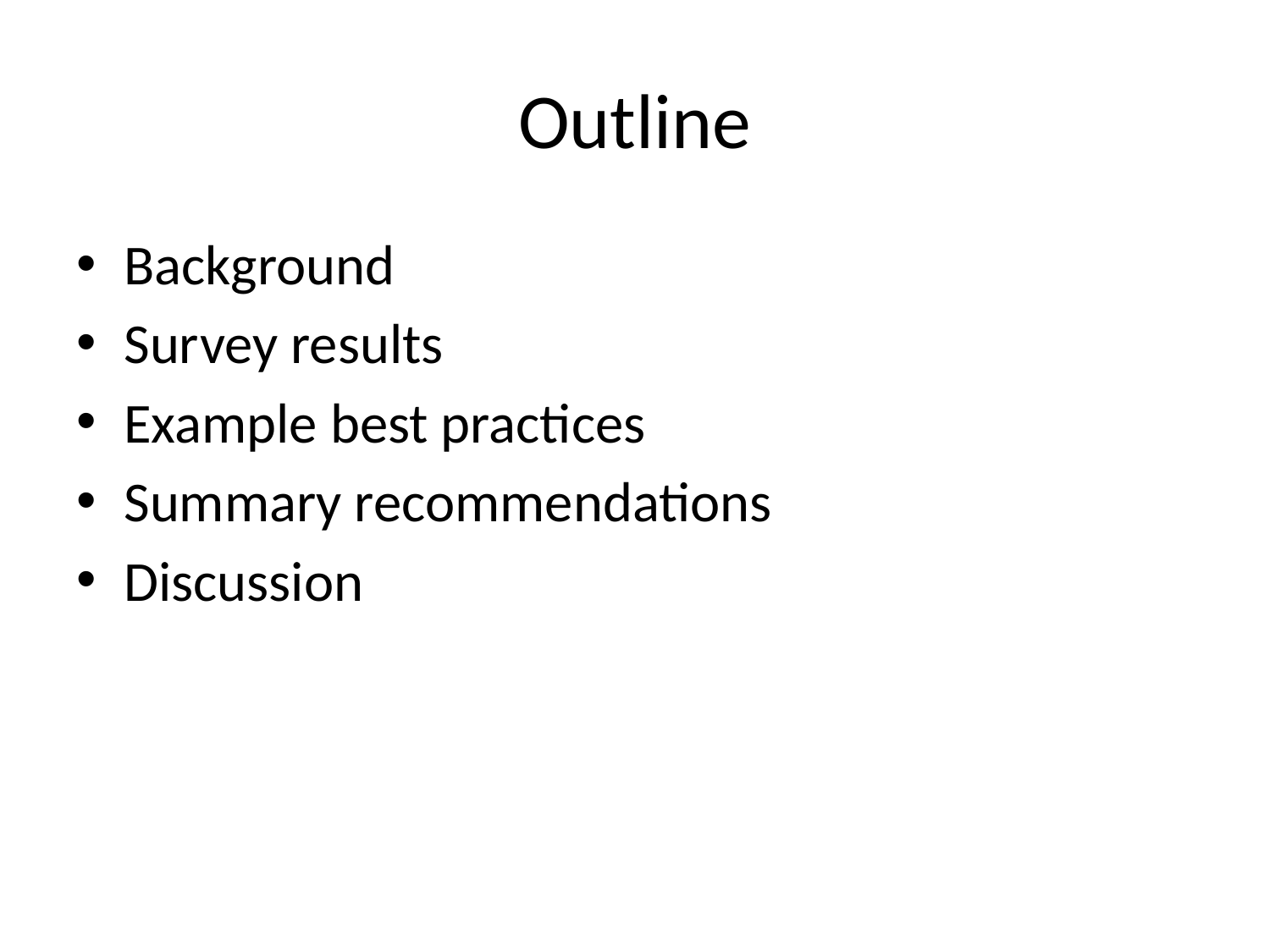

# Outline
Background
Survey results
Example best practices
Summary recommendations
Discussion